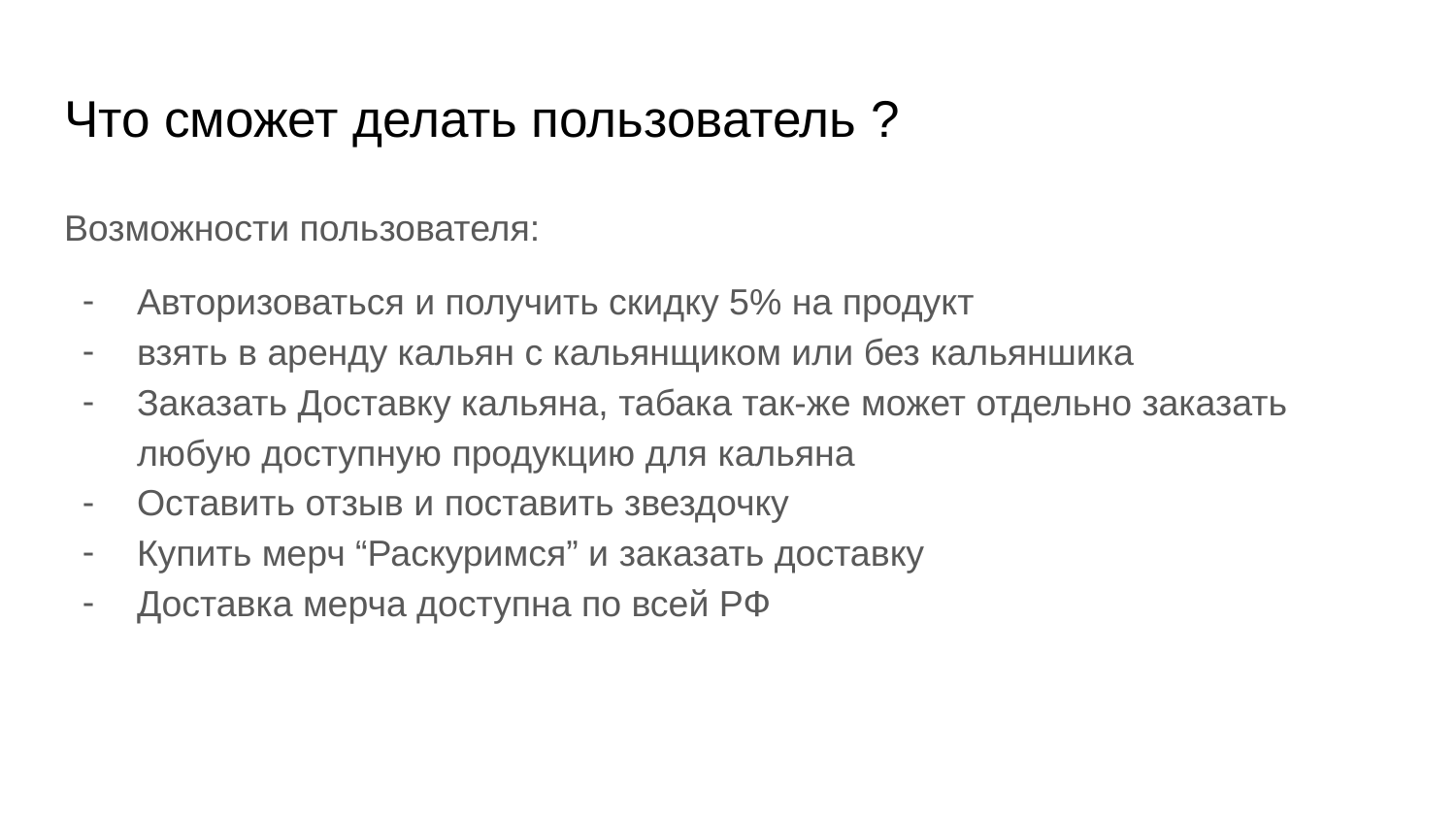

# Что сможет делать пользователь ?
Возможности пользователя:
Авторизоваться и получить скидку 5% на продукт
взять в аренду кальян с кальянщиком или без кальяншика
Заказать Доставку кальяна, табака так-же может отдельно заказать любую доступную продукцию для кальяна
Оставить отзыв и поставить звездочку
Купить мерч “Раскуримся” и заказать доставку
Доставка мерча доступна по всей РФ